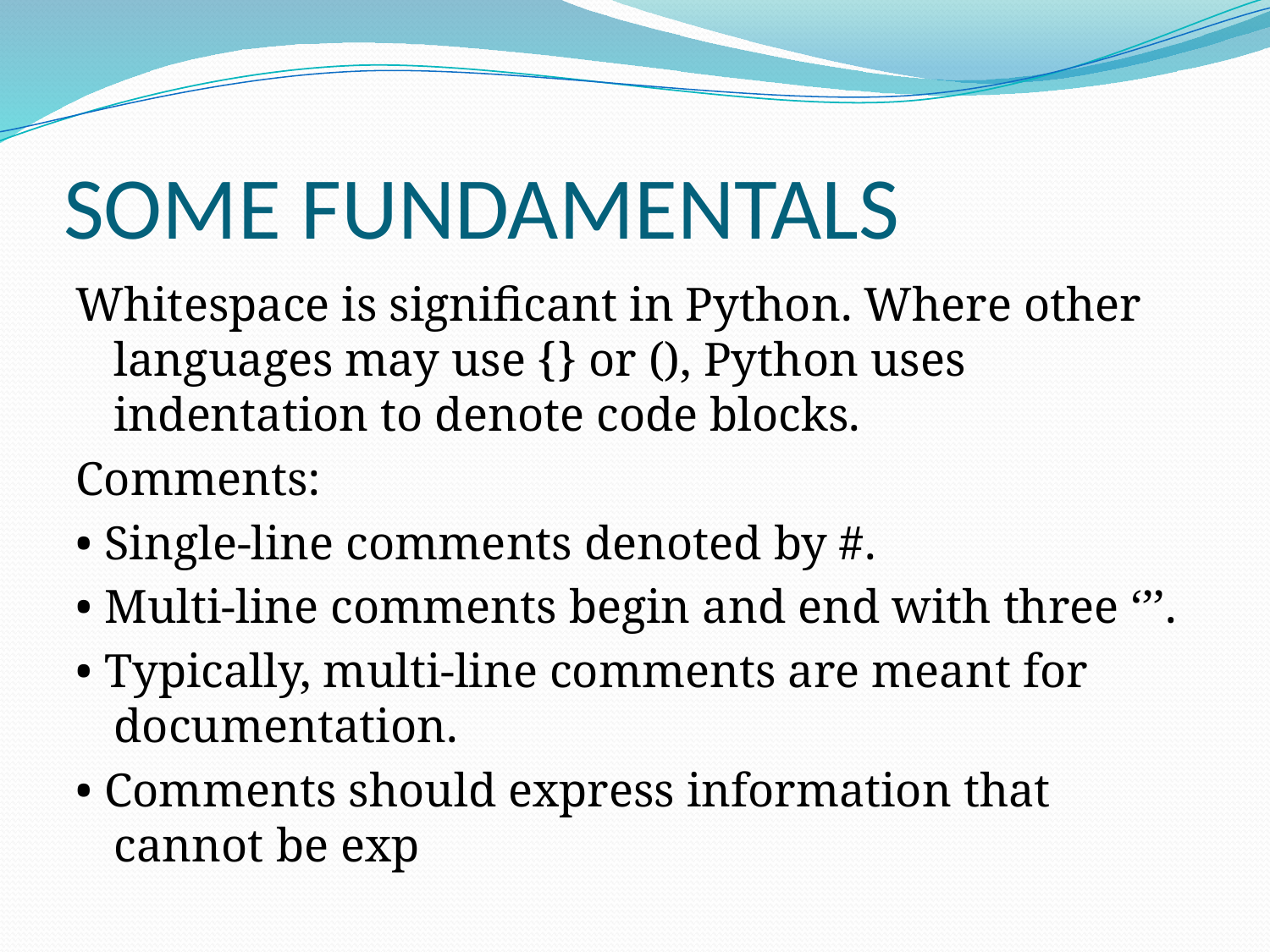

# SOME FUNDAMENTALS
Whitespace is significant in Python. Where other languages may use {} or (), Python uses indentation to denote code blocks.
Comments:
• Single-line comments denoted by #.
• Multi-line comments begin and end with three ‘’’.
• Typically, multi-line comments are meant for documentation.
• Comments should express information that cannot be exp